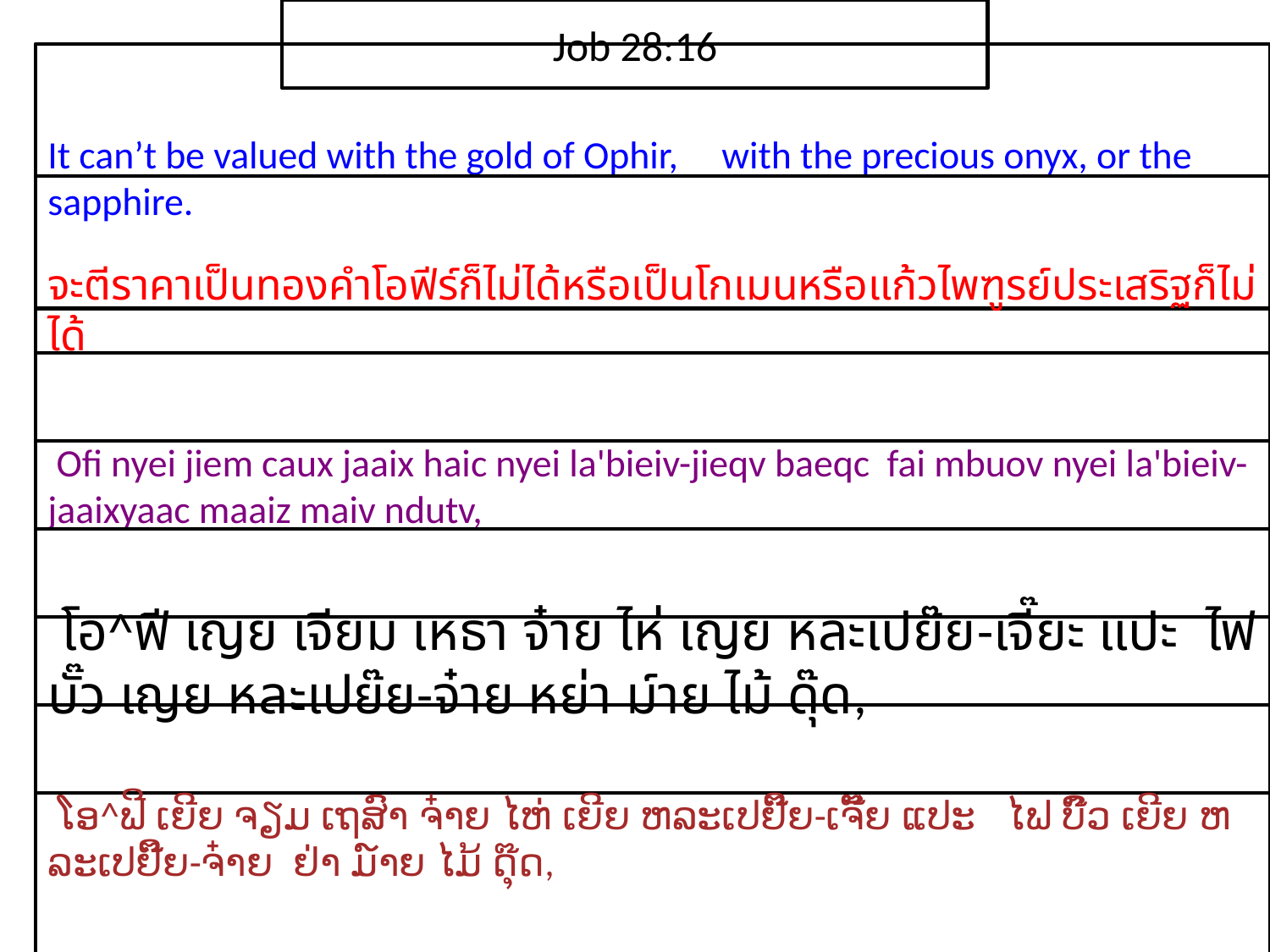

Job 28:16
It can’t be valued with the gold of Ophir,     with the precious onyx, or the sapphire.
จะ​ตี​ราคา​เป็น​ทองคำ​โอฟีร์​ก็​ไม่ได้หรือ​เป็น​โกเมน​หรือ​แก้ว​ไพฑูรย์​ประเสริฐ​ก็​ไม่ได้
 Ofi nyei jiem caux jaaix haic nyei la'bieiv-jieqv baeqc  fai mbuov nyei la'bieiv-jaaixyaac maaiz maiv ndutv,
 โอ^ฟี เญย เจียม เหธา จ๋าย ไห่ เญย หละเปย๊ย-เจี๊ยะ แปะ  ไฟ บั๊ว เญย หละเปย๊ย-จ๋าย หย่า ม์าย ไม้ ดุ๊ด,
 ໂອ^ຟີ ເຍີຍ ຈຽມ ເຖສົາ ຈ໋າຍ ໄຫ່ ເຍີຍ ຫລະເປຢີ໊ຍ-ເຈັ໊ຍ ແປະ   ໄຟ ບົ໊ວ ເຍີຍ ຫລະເປຢີ໊ຍ-ຈ໋າຍ  ຢ່າ ມ໌າຍ ໄມ້ ດຸ໊ດ,